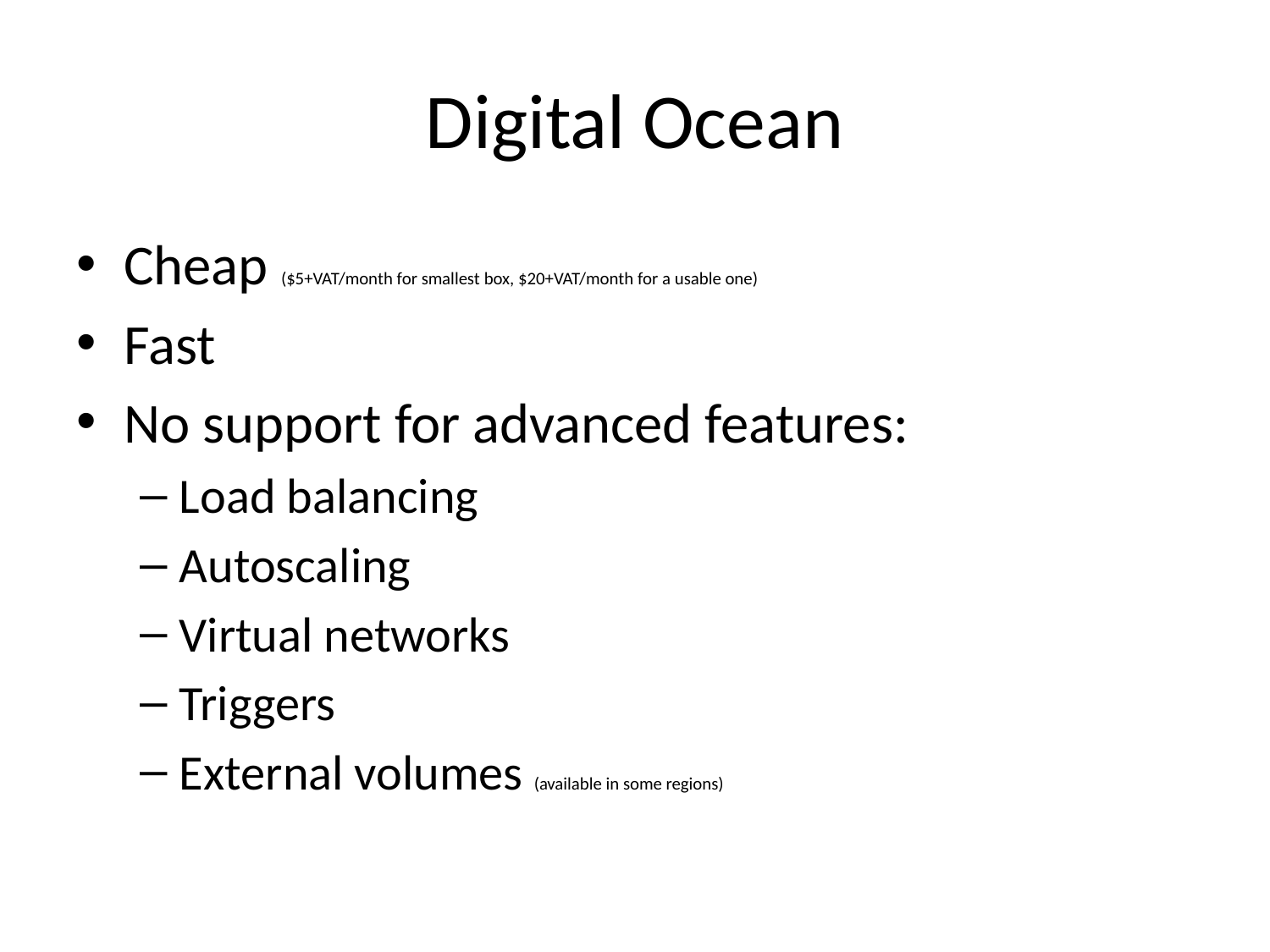

# Digital Ocean
Cheap ($5+VAT/month for smallest box, $20+VAT/month for a usable one)
Fast
No support for advanced features:
Load balancing
Autoscaling
Virtual networks
Triggers
External volumes (available in some regions)